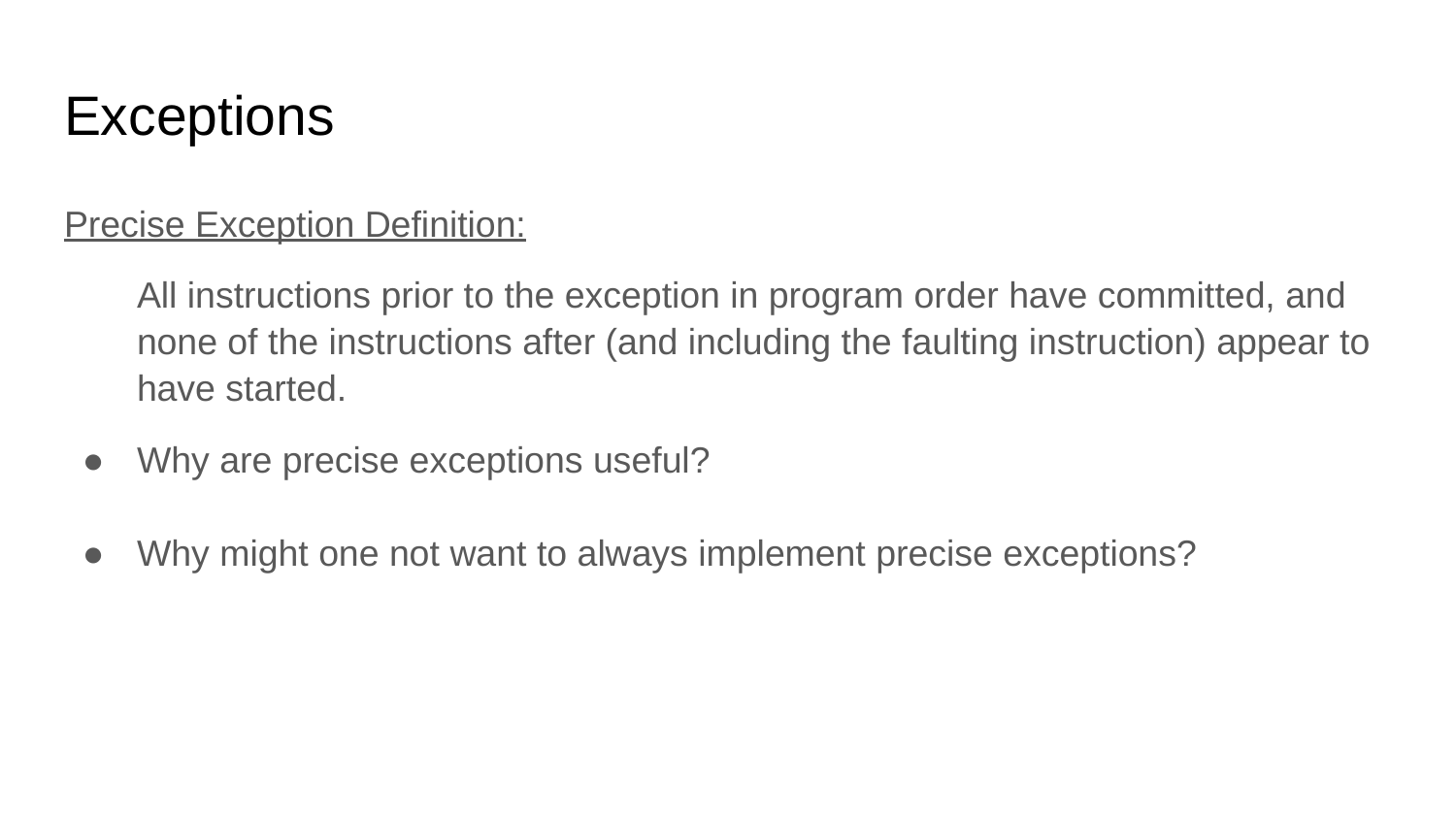

# Exceptions
Precise Exception Definition:
All instructions prior to the exception in program order have committed, and none of the instructions after (and including the faulting instruction) appear to have started.
Why are precise exceptions useful?
Why might one not want to always implement precise exceptions?